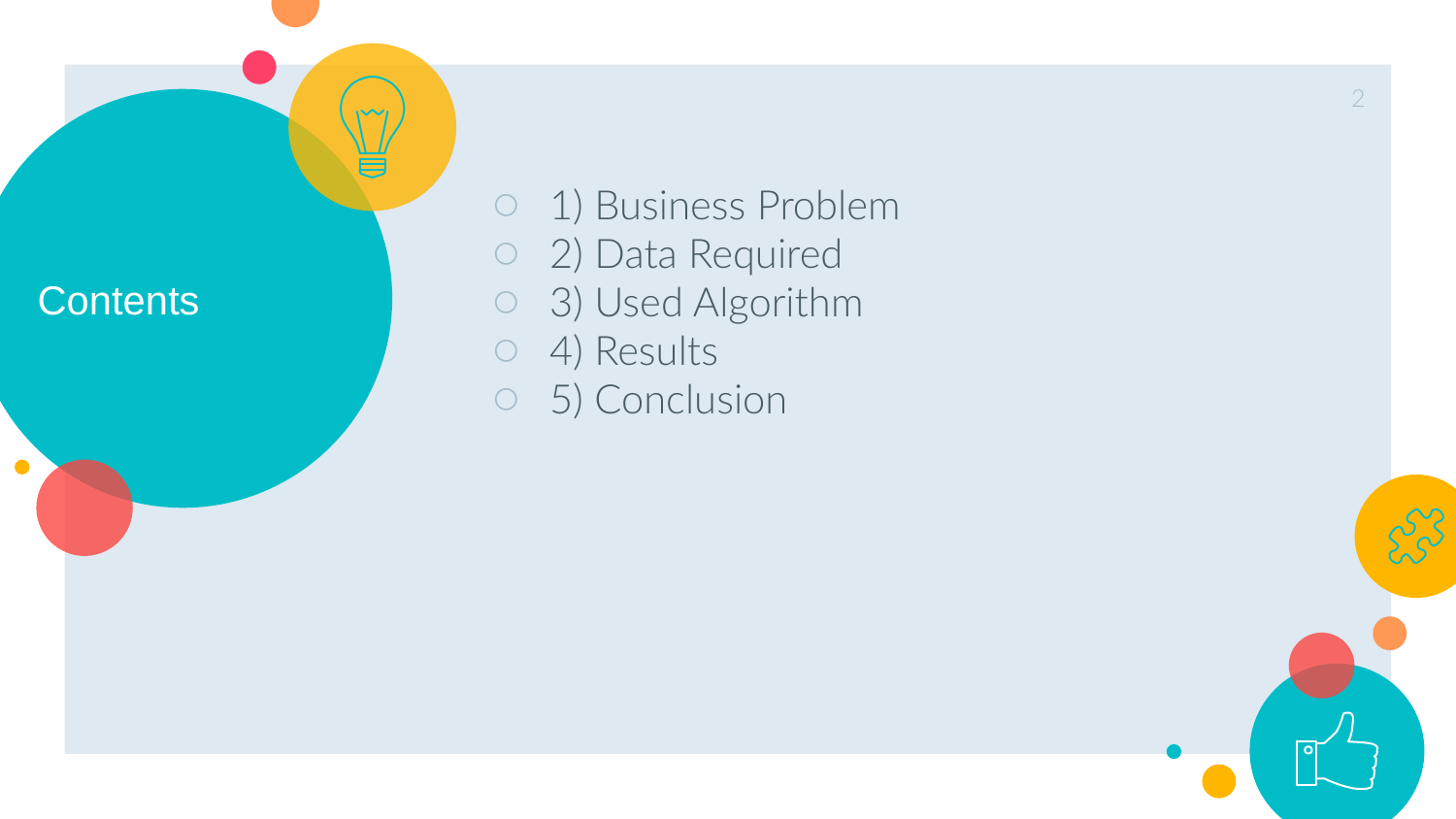

2
# Contents
1) Business Problem
2) Data Required
3) Used Algorithm
4) Results
5) Conclusion